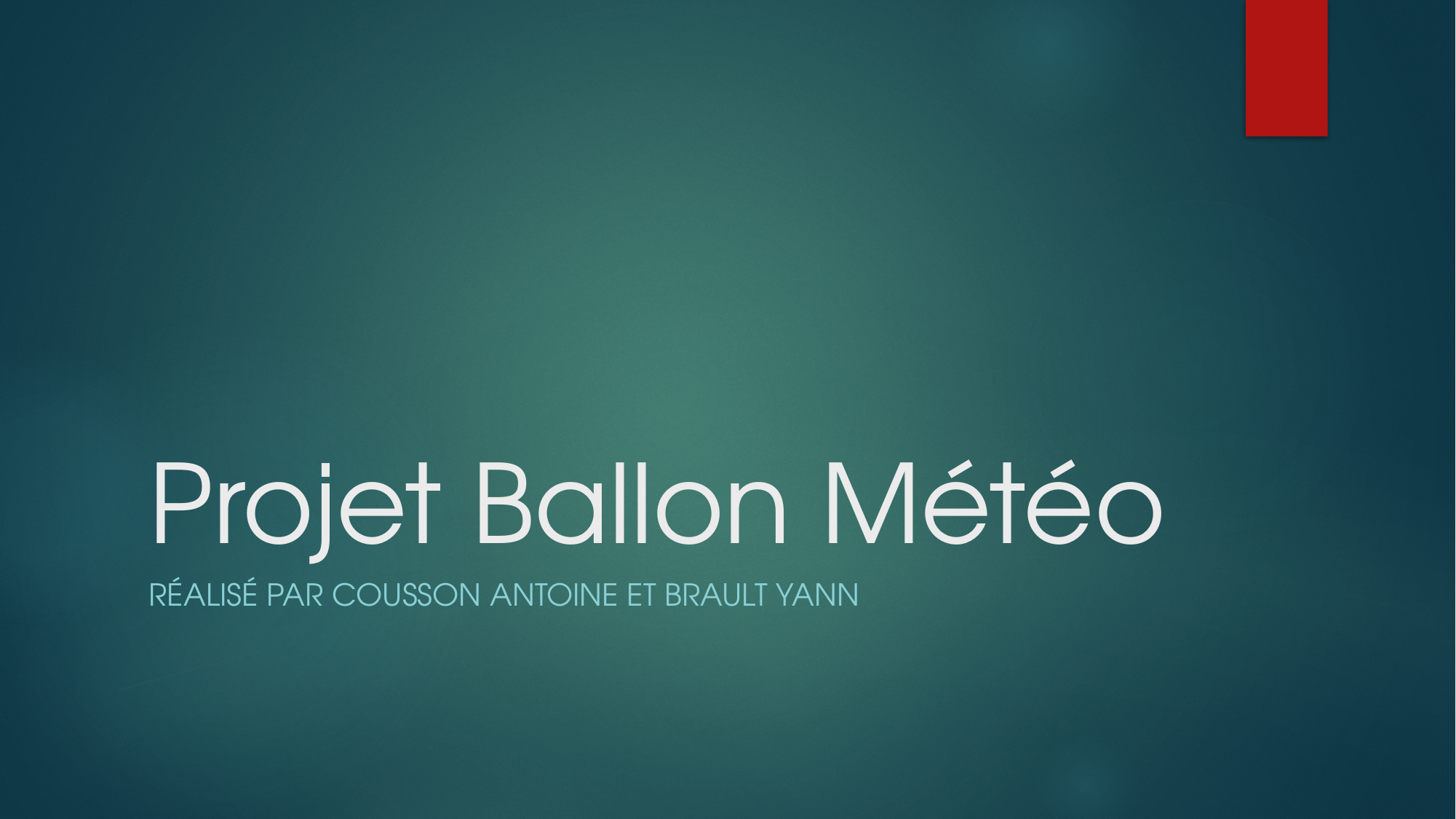

# Projet Ballon Météo
réALISé PAR Cousson Antoine et Brault Yann